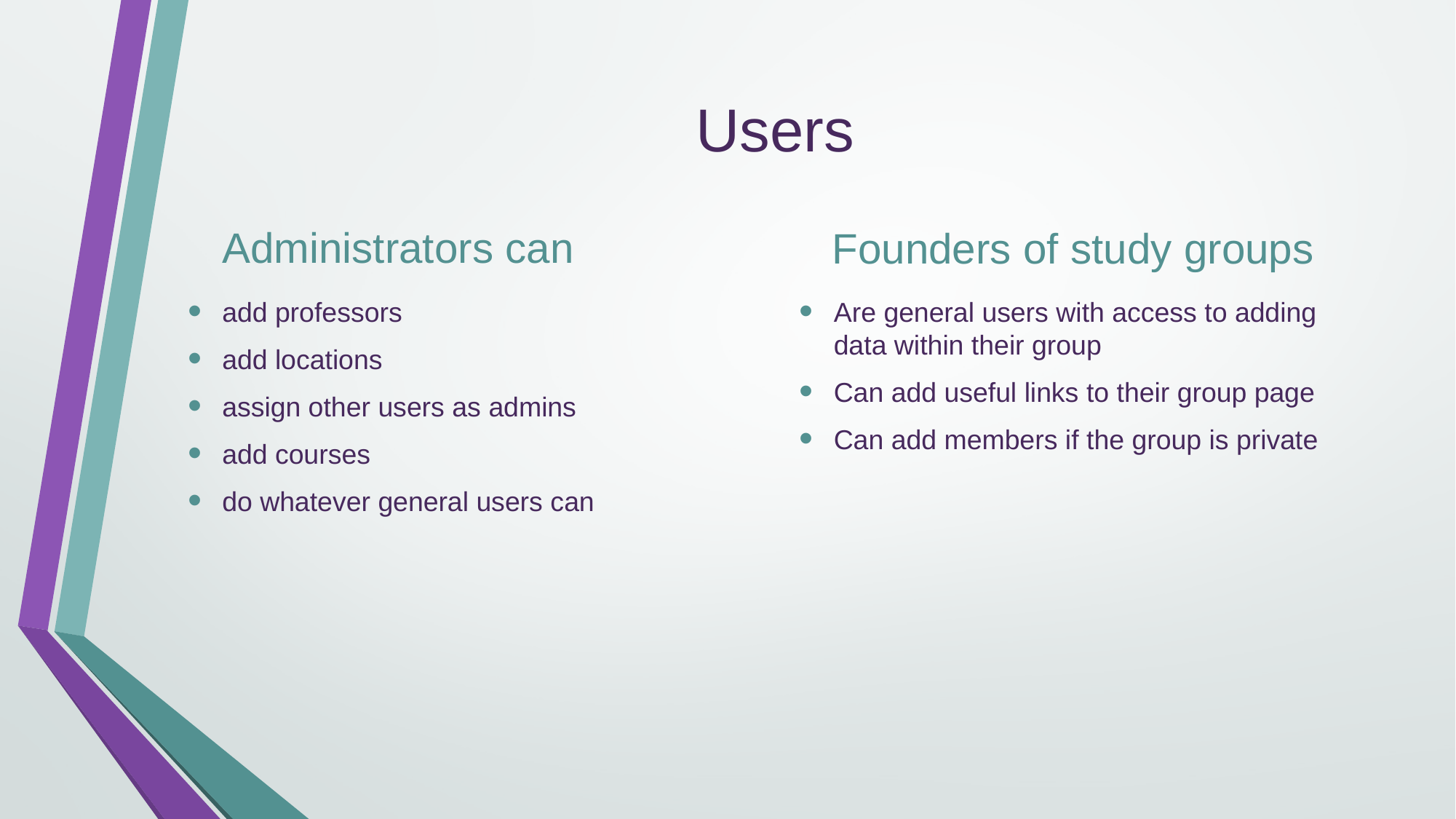

# Users
Administrators can
Founders of study groups
add professors
add locations
assign other users as admins
add courses
do whatever general users can

Are general users with access to adding data within their group
Can add useful links to their group page
Can add members if the group is private